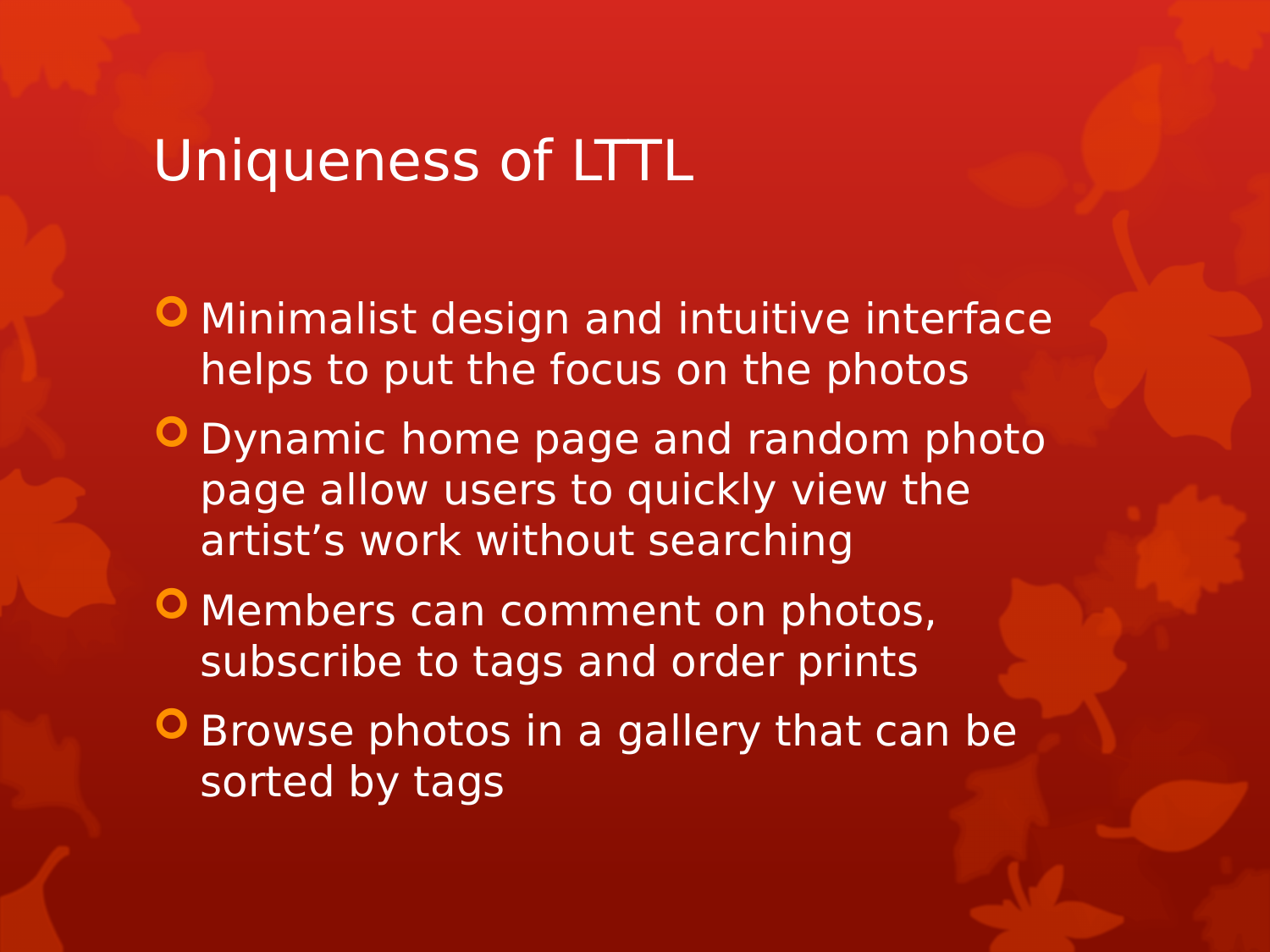

# Uniqueness of LTTL
Minimalist design and intuitive interface helps to put the focus on the photos
Dynamic home page and random photo page allow users to quickly view the artist’s work without searching
Members can comment on photos, subscribe to tags and order prints
Browse photos in a gallery that can be sorted by tags